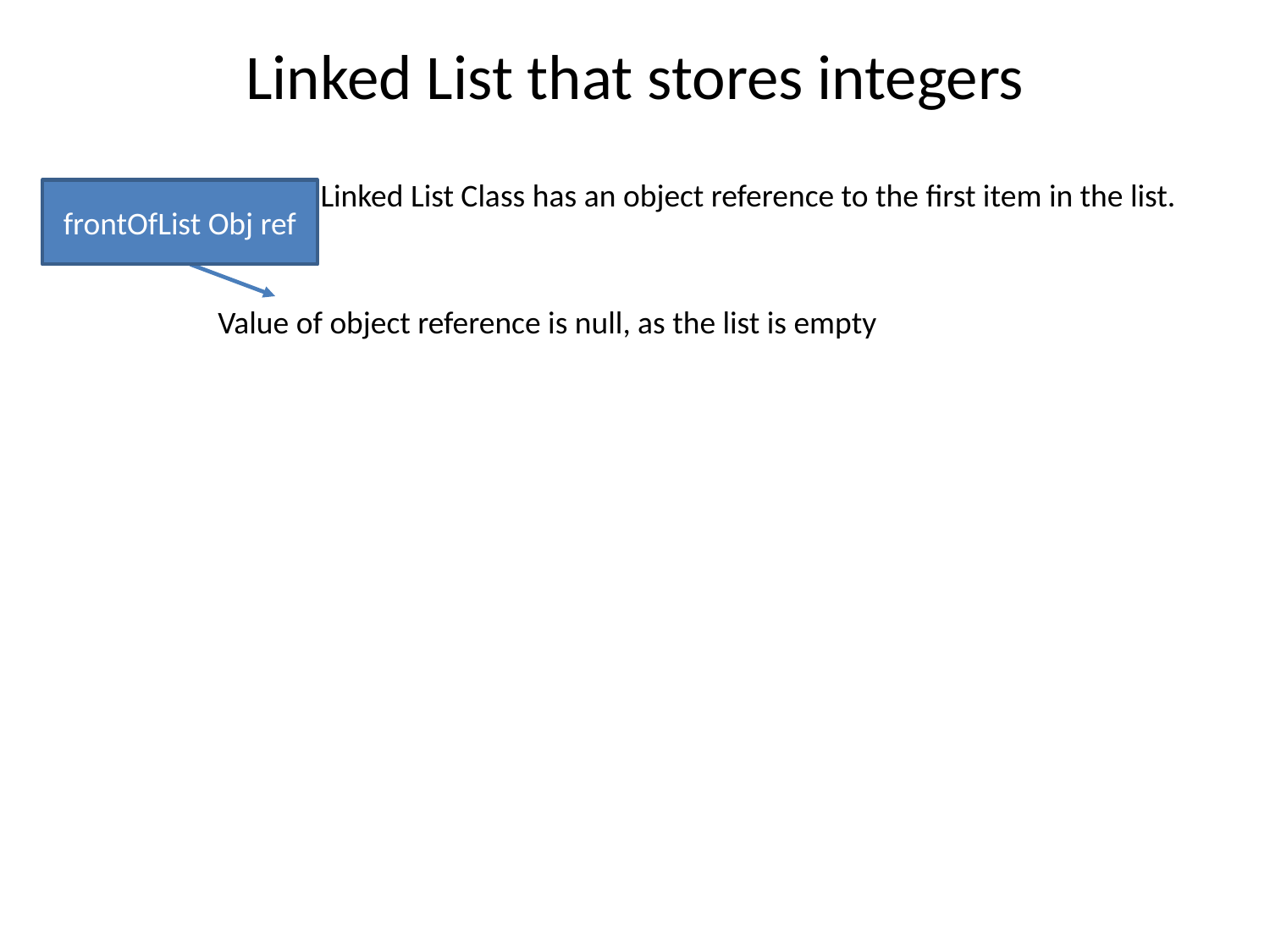

# Linked List that stores integers
Linked List Class has an object reference to the first item in the list.
frontOfList Obj ref
Value of object reference is null, as the list is empty